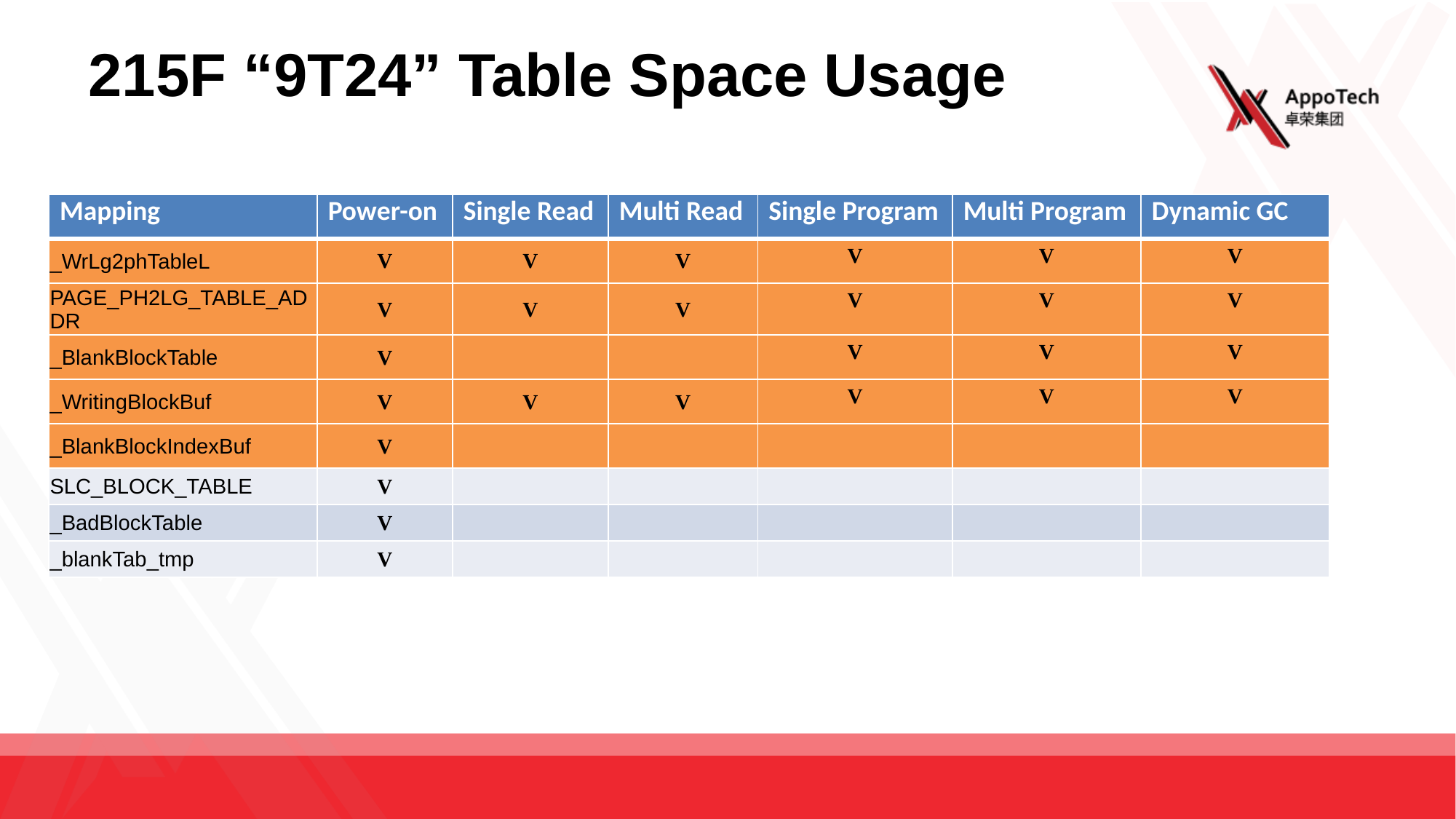

215F “9T24” Table Space Usage
| Mapping | Power-on | Single Read | Multi Read | Single Program | Multi Program | Dynamic GC |
| --- | --- | --- | --- | --- | --- | --- |
| \_WrLg2phTableL | V | V | V | V | V | V |
| PAGE\_PH2LG\_TABLE\_ADDR | V | V | V | V | V | V |
| \_BlankBlockTable | V |  |  | V | V | V |
| \_WritingBlockBuf | V | V | V | V | V | V |
| \_BlankBlockIndexBuf | V |  |  |  |  |  |
| SLC\_BLOCK\_TABLE | V |  |  |  |  |  |
| \_BadBlockTable | V |  |  |  |  |  |
| \_blankTab\_tmp | V |  |  |  |  |  |